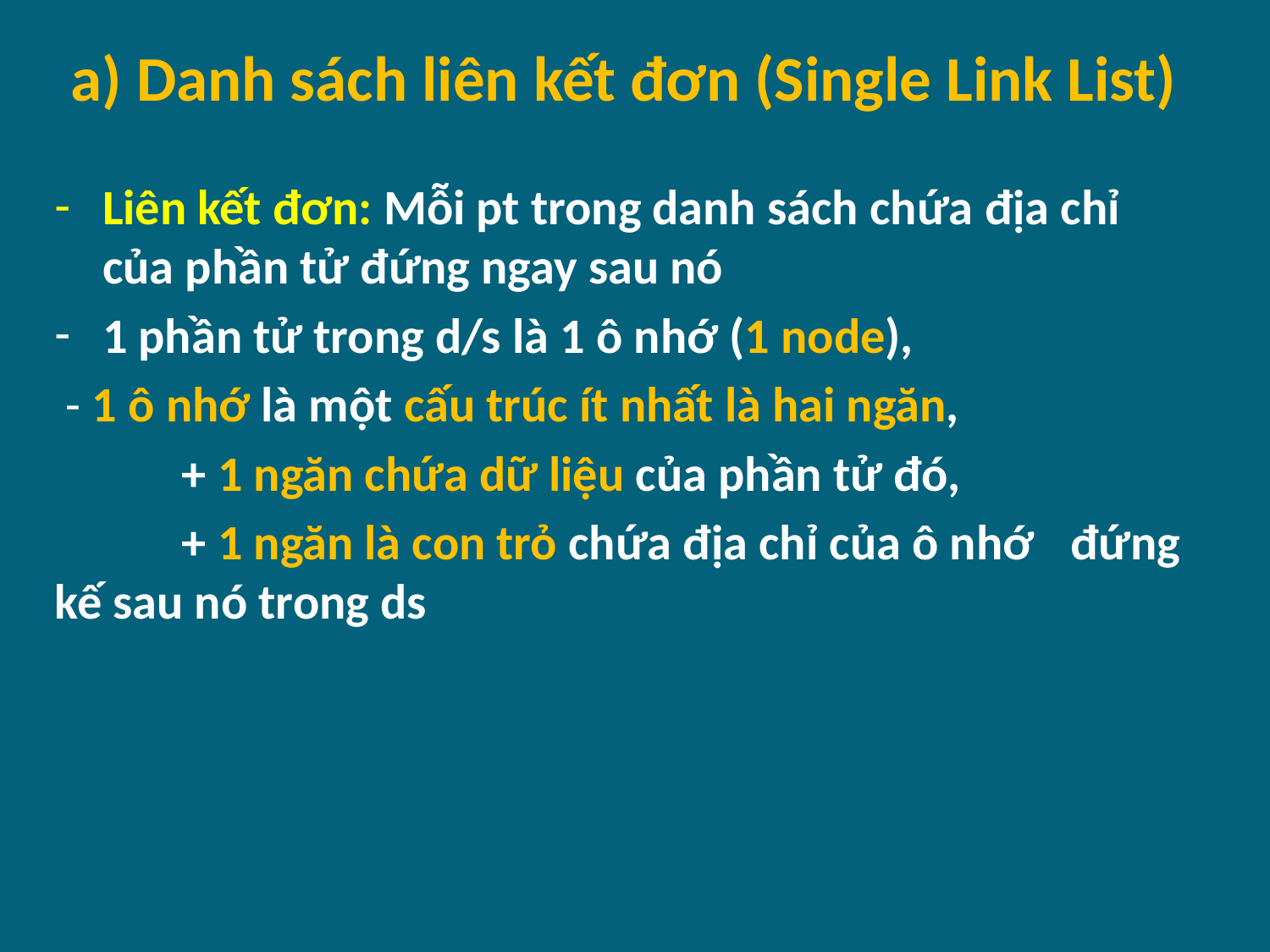

# a) Danh sách liên kết đơn (Single Link List)
Liên kết đơn: Mỗi pt trong danh sách chứa địa chỉ của phần tử đứng ngay sau nó
1 phần tử trong d/s là 1 ô nhớ (1 node),
 - 1 ô nhớ là một cấu trúc ít nhất là hai ngăn,
	+ 1 ngăn chứa dữ liệu của phần tử đó,
	+ 1 ngăn là con trỏ chứa địa chỉ của ô nhớ 	đứng kế sau nó trong ds